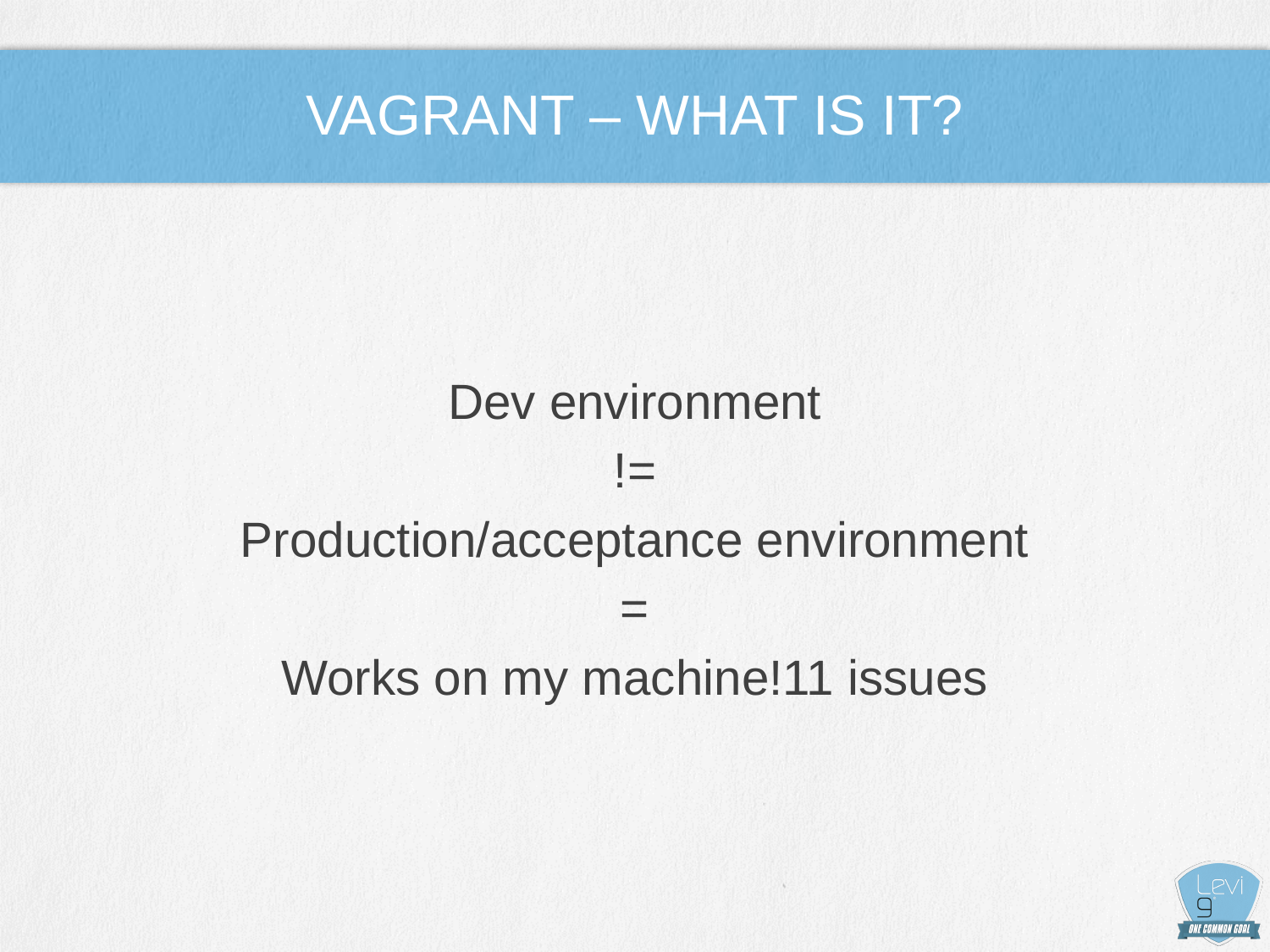

# Vagrant – what is it?
Dev environment
!=
Production/acceptance environment
=
Works on my machine!11 issues